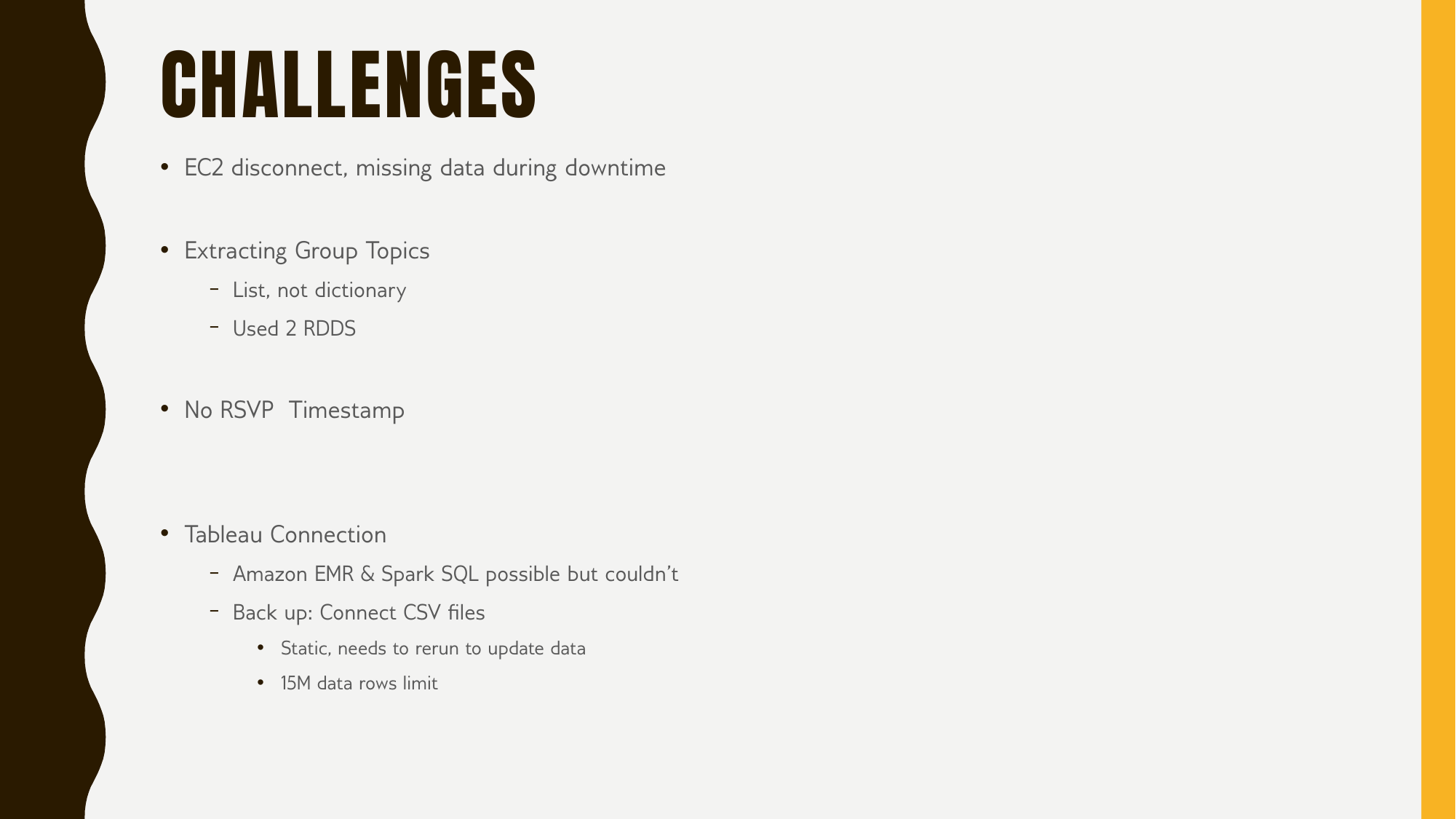

# Challenges
EC2 disconnect, missing data during downtime

Extracting Group Topics
List, not dictionary
Used 2 RDDS

No RSVP  Timestamp

Tableau Connection
Amazon EMR & Spark SQL possible but couldn’t
Back up: Connect CSV files
Static, needs to rerun to update data
15M data rows limit